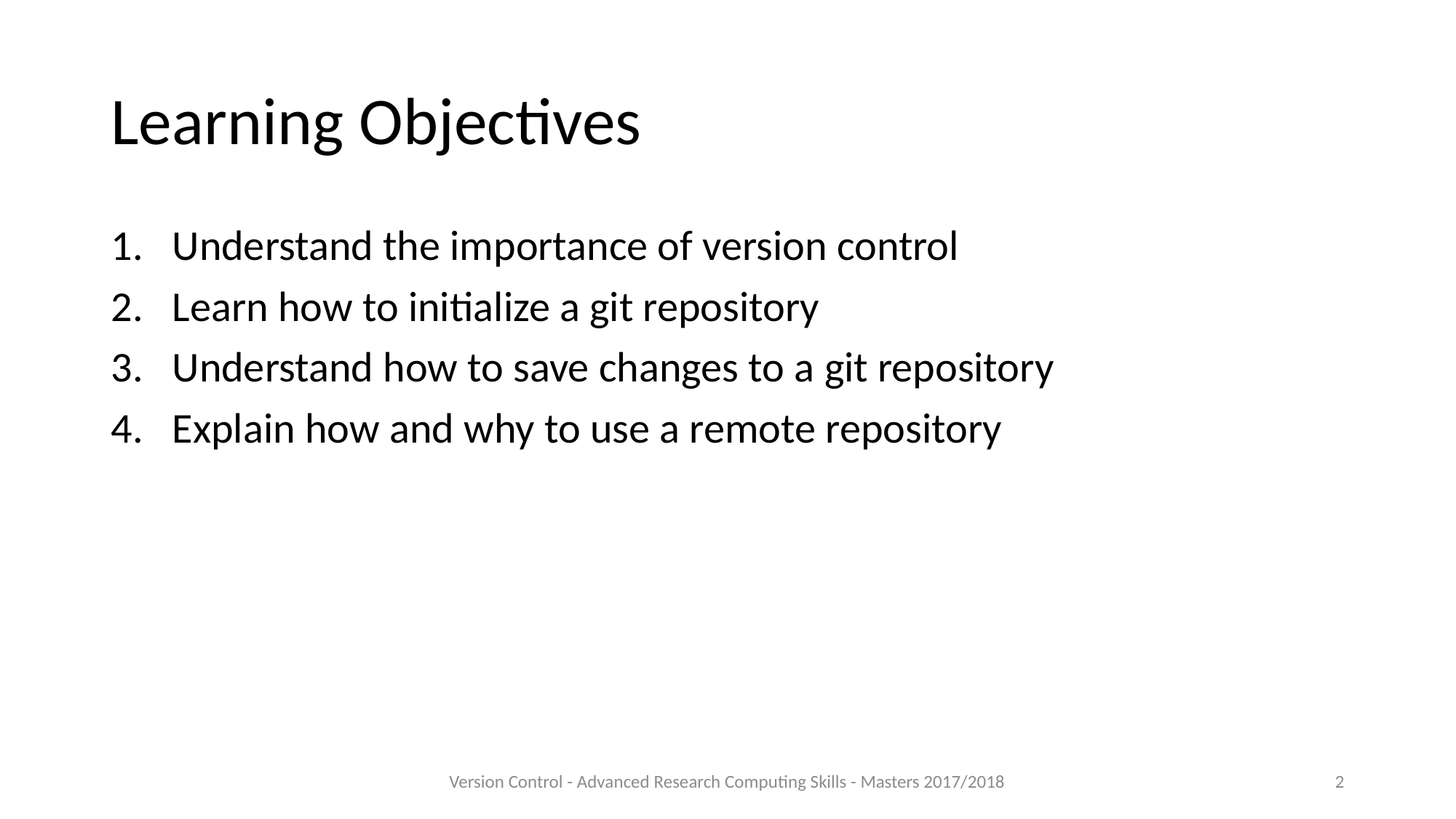

# Learning Objectives
Understand the importance of version control
Learn how to initialize a git repository
Understand how to save changes to a git repository
Explain how and why to use a remote repository
Version Control - Advanced Research Computing Skills - Masters 2017/2018
2